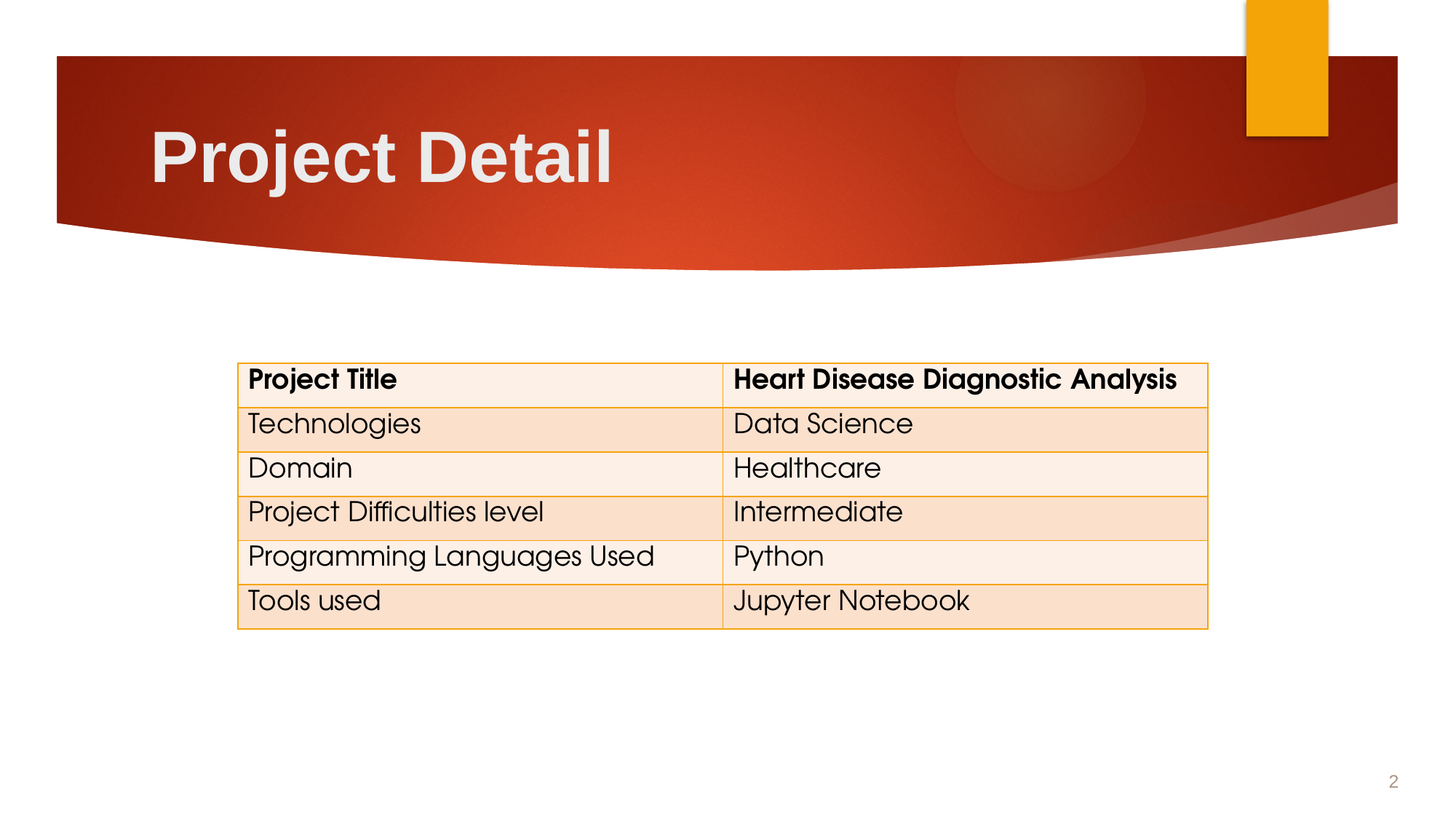

# Project Detail

| Project Title | Heart Disease Diagnostic Analysis |
| --- | --- |
| Technologies | Data Science |
| Domain | Healthcare |
| Project Difficulties level | Intermediate |
| Programming Languages Used | Python |
| Tools used | Jupyter Notebook |
2